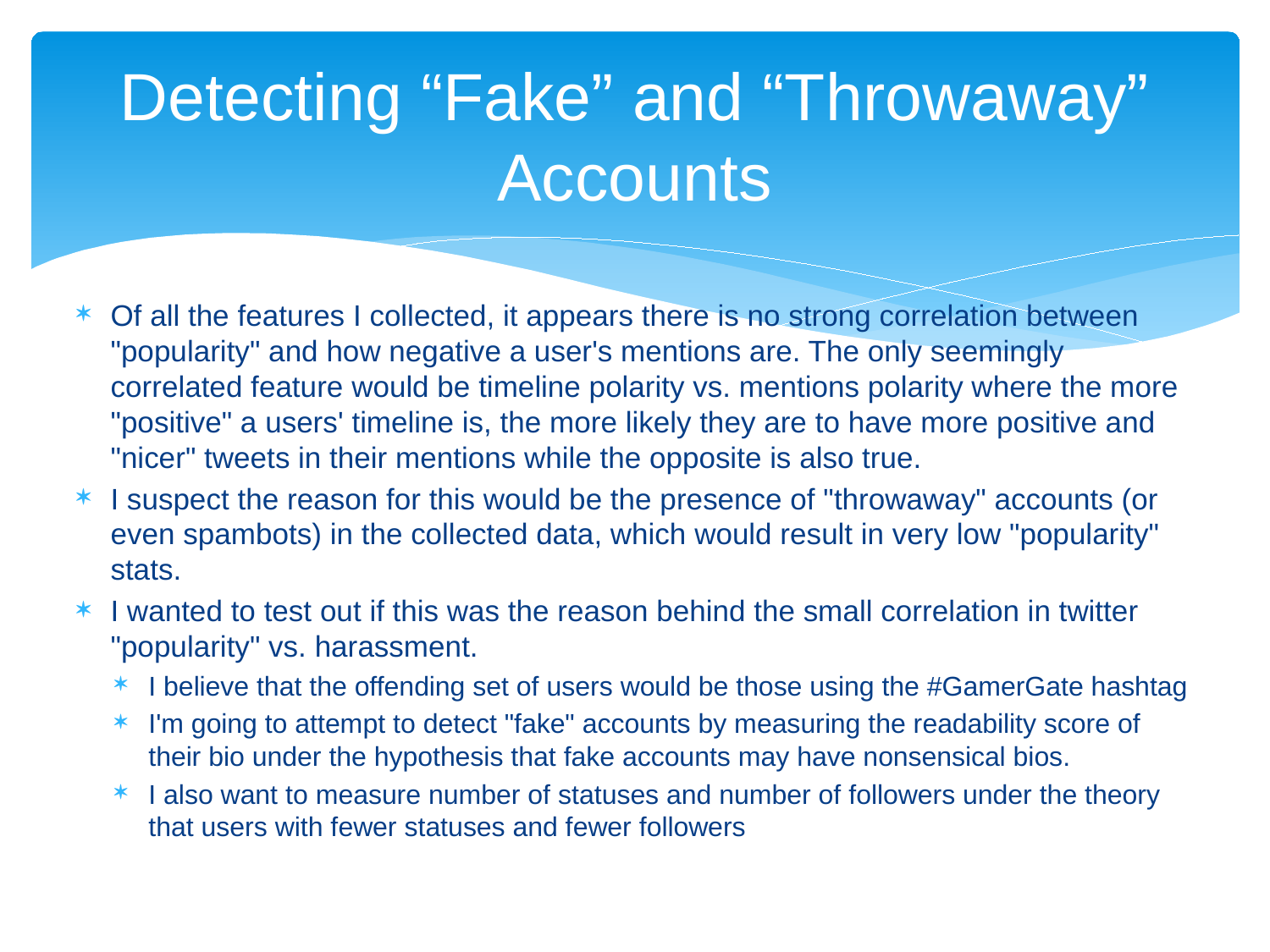

# Detecting “Fake” and “Throwaway” Accounts
Of all the features I collected, it appears there is no strong correlation between "popularity" and how negative a user's mentions are. The only seemingly correlated feature would be timeline polarity vs. mentions polarity where the more "positive" a users' timeline is, the more likely they are to have more positive and "nicer" tweets in their mentions while the opposite is also true.
I suspect the reason for this would be the presence of "throwaway" accounts (or even spambots) in the collected data, which would result in very low "popularity" stats.
I wanted to test out if this was the reason behind the small correlation in twitter "popularity" vs. harassment.
I believe that the offending set of users would be those using the #GamerGate hashtag
I'm going to attempt to detect "fake" accounts by measuring the readability score of their bio under the hypothesis that fake accounts may have nonsensical bios.
I also want to measure number of statuses and number of followers under the theory that users with fewer statuses and fewer followers